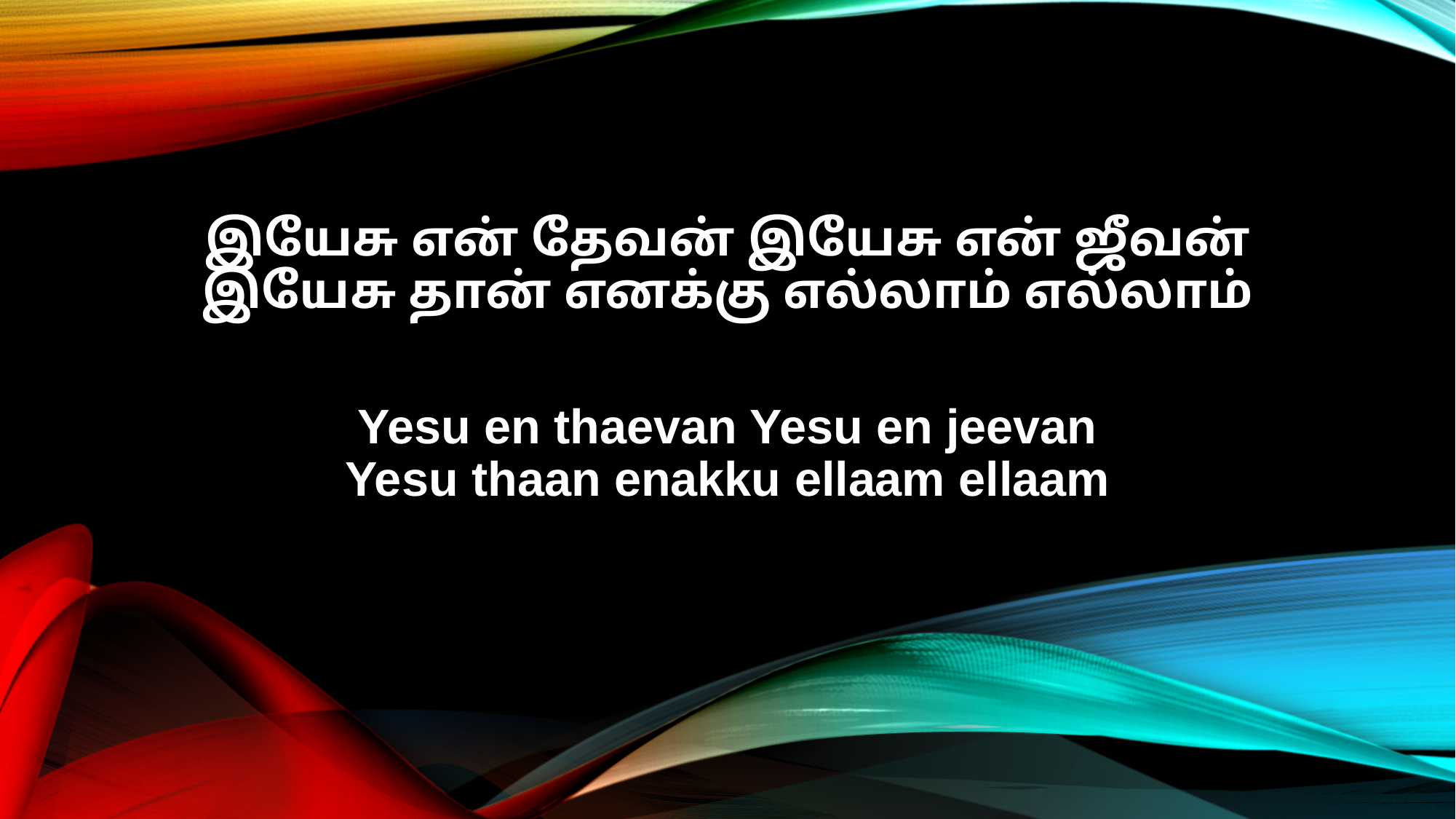

இயேசு என் தேவன் இயேசு என் ஜீவன்
இயேசு தான் எனக்கு எல்லாம் எல்லாம்

Yesu en thaevan Yesu en jeevan
Yesu thaan enakku ellaam ellaam